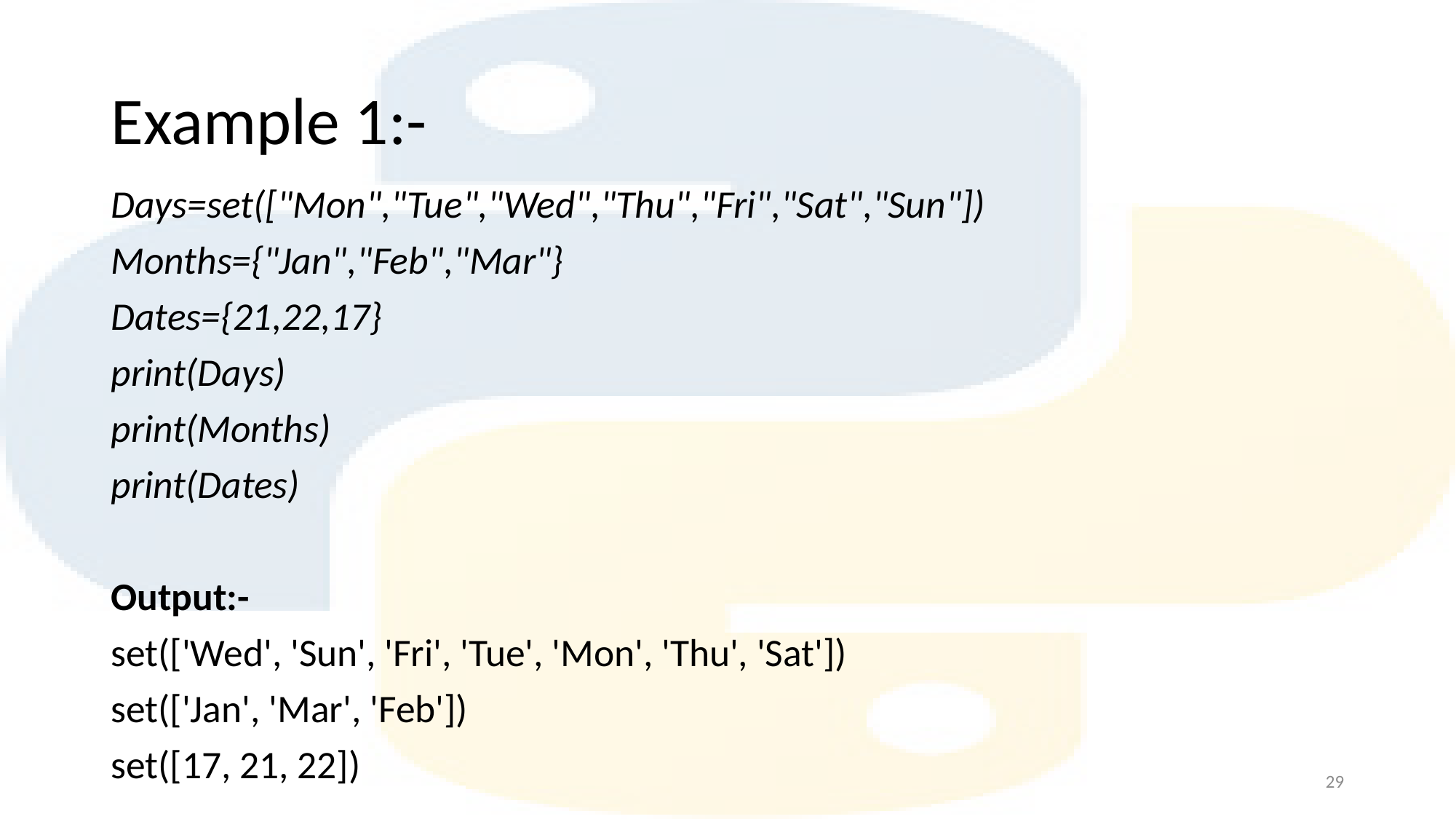

# Example 1:-
Days=set(["Mon","Tue","Wed","Thu","Fri","Sat","Sun"])
Months={"Jan","Feb","Mar"}
Dates={21,22,17}
print(Days)
print(Months)
print(Dates)

Output:-
set(['Wed', 'Sun', 'Fri', 'Tue', 'Mon', 'Thu', 'Sat'])
set(['Jan', 'Mar', 'Feb'])
set([17, 21, 22])

29